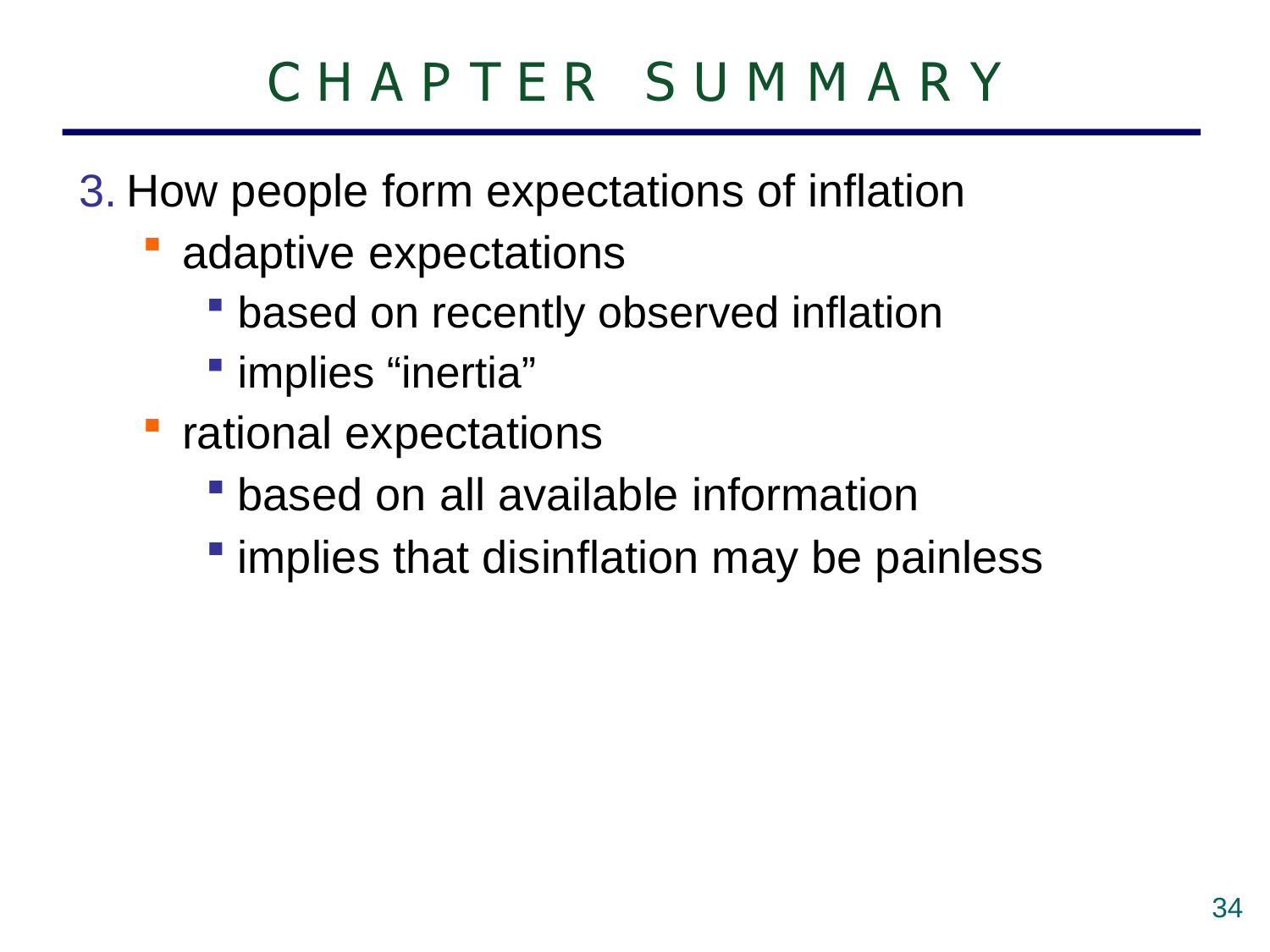

# CHAPTER SUMMARY

3.	How people form expectations of inflation
adaptive expectations
based on recently observed inflation
implies “inertia”
rational expectations
based on all available information
implies that disinflation may be painless
34